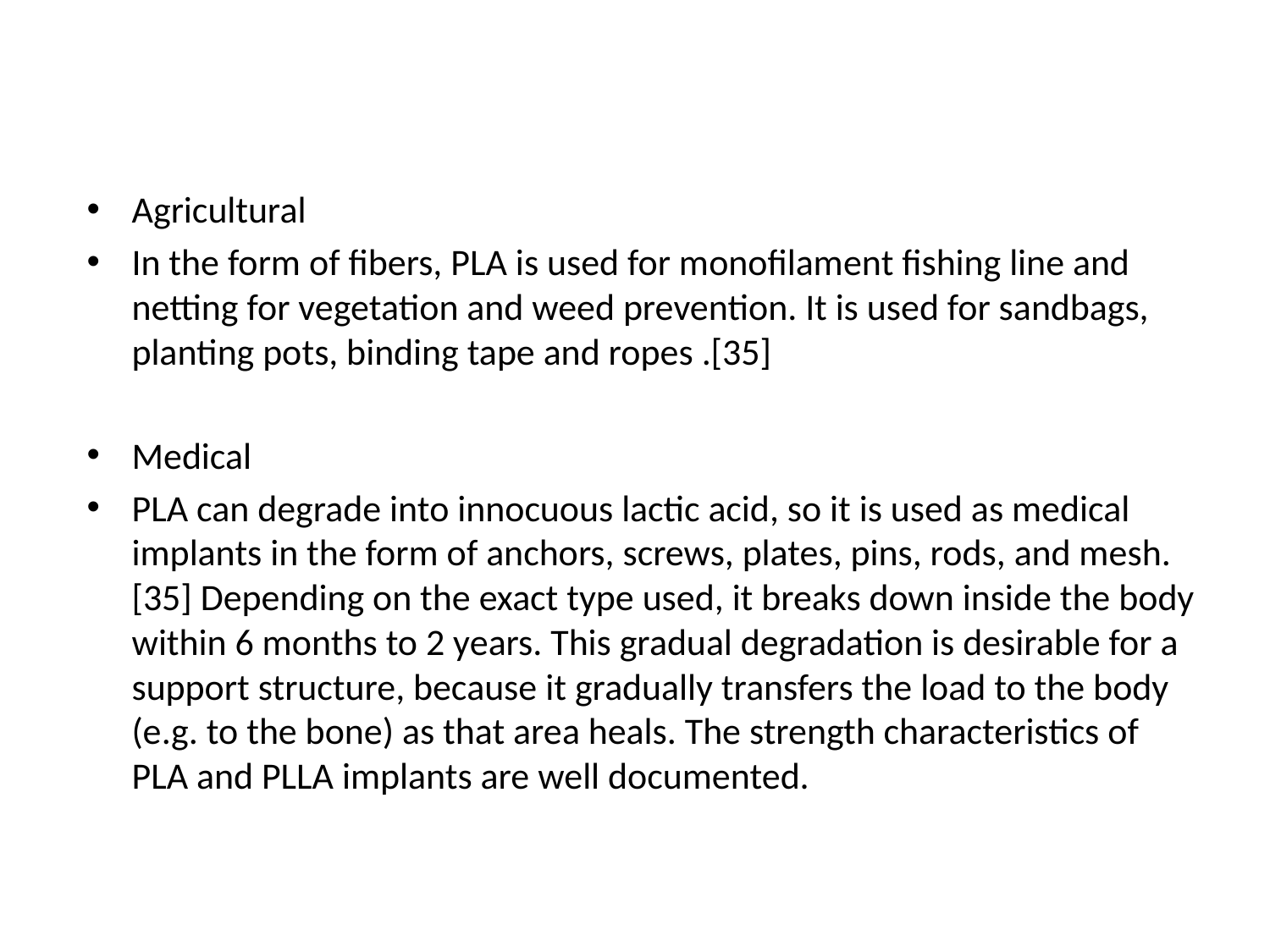

Agricultural
In the form of fibers, PLA is used for monofilament fishing line and netting for vegetation and weed prevention. It is used for sandbags, planting pots, binding tape and ropes .[35]

Medical
PLA can degrade into innocuous lactic acid, so it is used as medical implants in the form of anchors, screws, plates, pins, rods, and mesh.[35] Depending on the exact type used, it breaks down inside the body within 6 months to 2 years. This gradual degradation is desirable for a support structure, because it gradually transfers the load to the body (e.g. to the bone) as that area heals. The strength characteristics of PLA and PLLA implants are well documented.